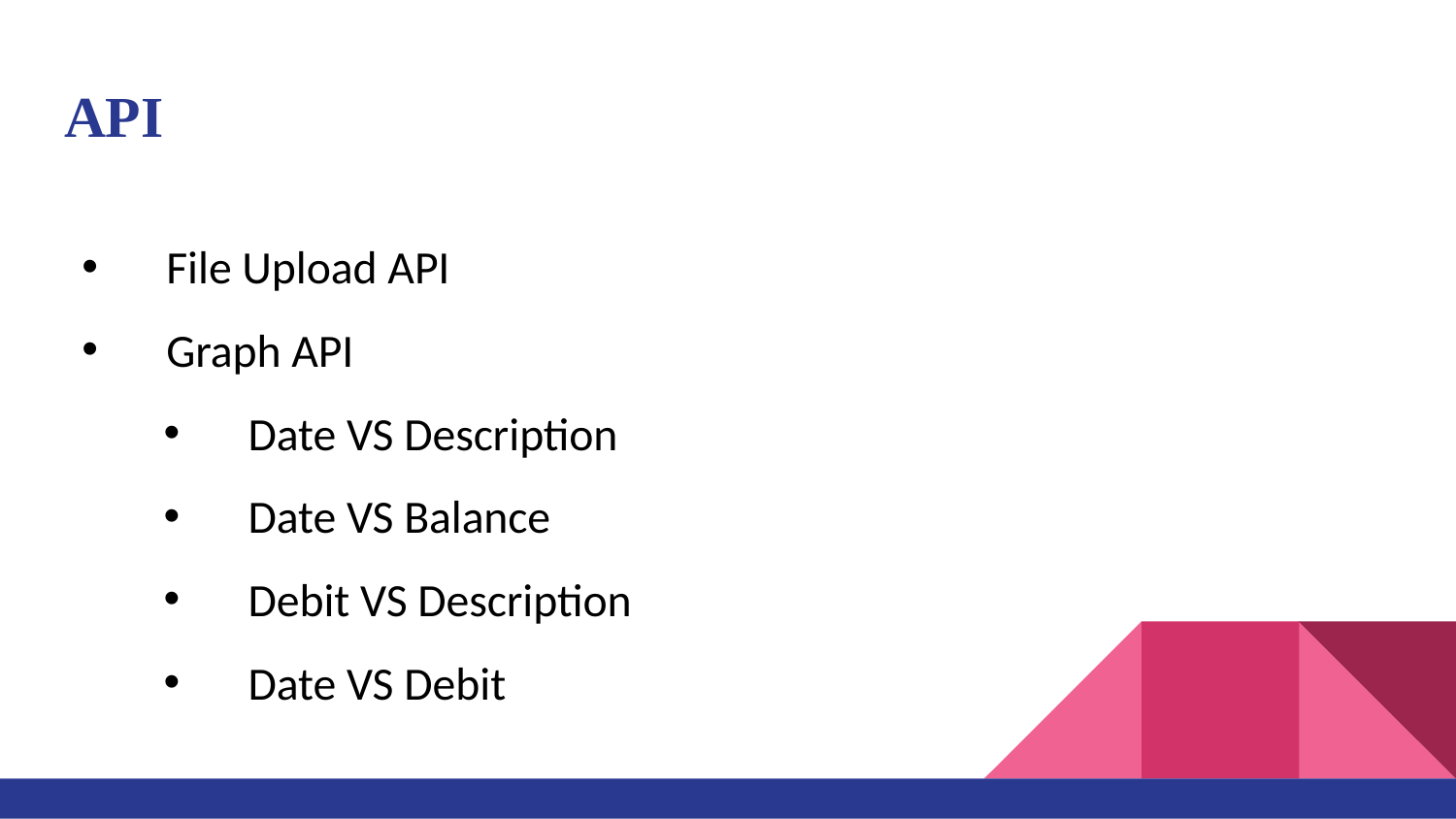

# API
File Upload API
Graph API
Date VS Description
Date VS Balance
Debit VS Description
Date VS Debit